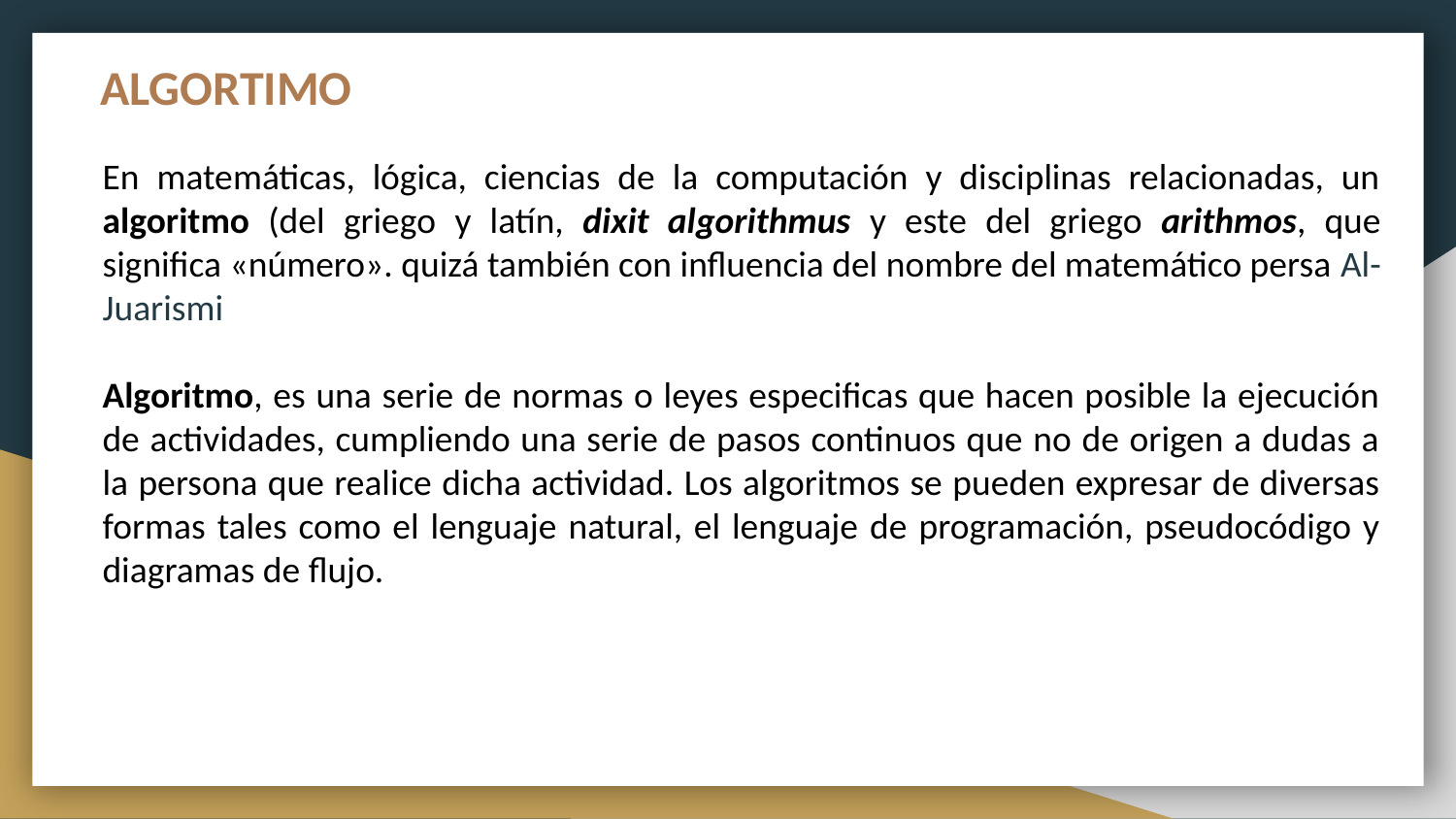

# ALGORTIMO
En matemáticas, lógica, ciencias de la computación y disciplinas relacionadas, un algoritmo (del griego y latín, dixit algorithmus y este del griego arithmos, que significa «número». quizá también con influencia del nombre del matemático persa Al-Juarismi

Algoritmo, es una serie de normas o leyes especificas que hacen posible la ejecución de actividades, cumpliendo una serie de pasos continuos que no de origen a dudas a la persona que realice dicha actividad. Los algoritmos se pueden expresar de diversas formas tales como el lenguaje natural, el lenguaje de programación, pseudocódigo y diagramas de flujo.